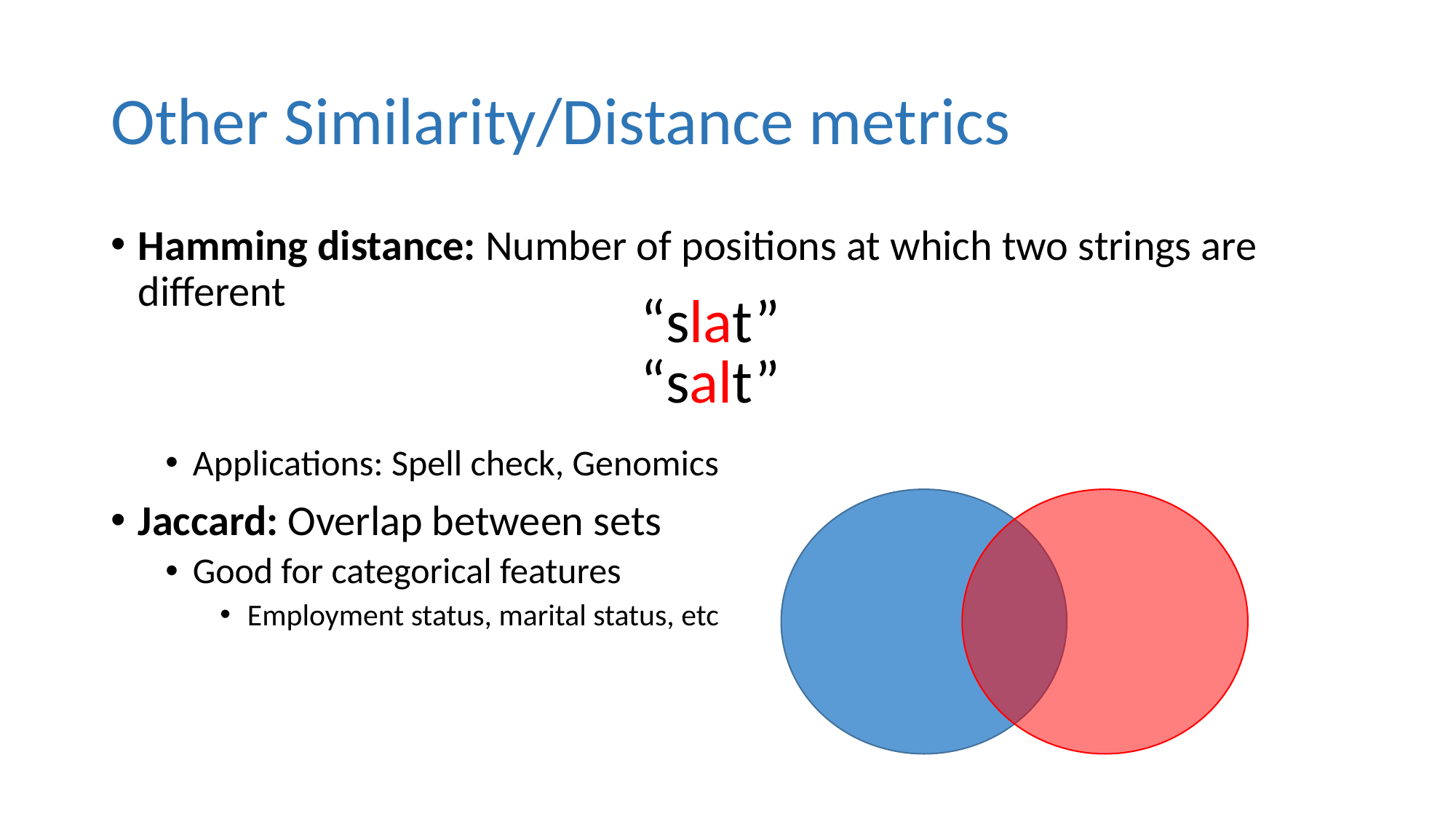

# Other Similarity/Distance metrics
Hamming distance: Number of positions at which two strings are different

Applications: Spell check, Genomics
Jaccard: Overlap between sets
Good for categorical features
Employment status, marital status, etc

“slat”
“salt”